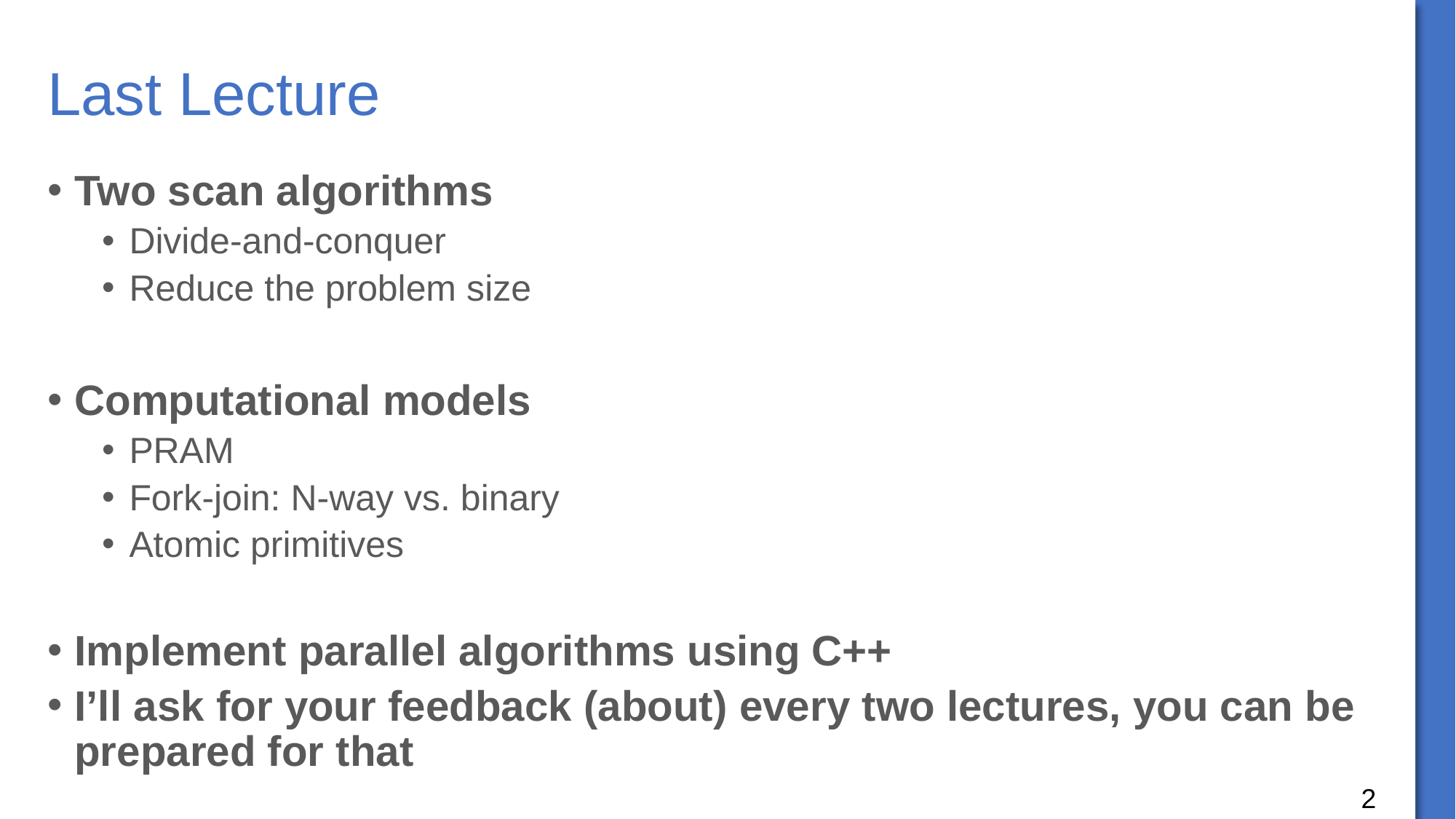

# Last Lecture
Two scan algorithms
Divide-and-conquer
Reduce the problem size

Computational models
PRAM
Fork-join: N-way vs. binary
Atomic primitives

Implement parallel algorithms using C++
I’ll ask for your feedback (about) every two lectures, you can be prepared for that
2